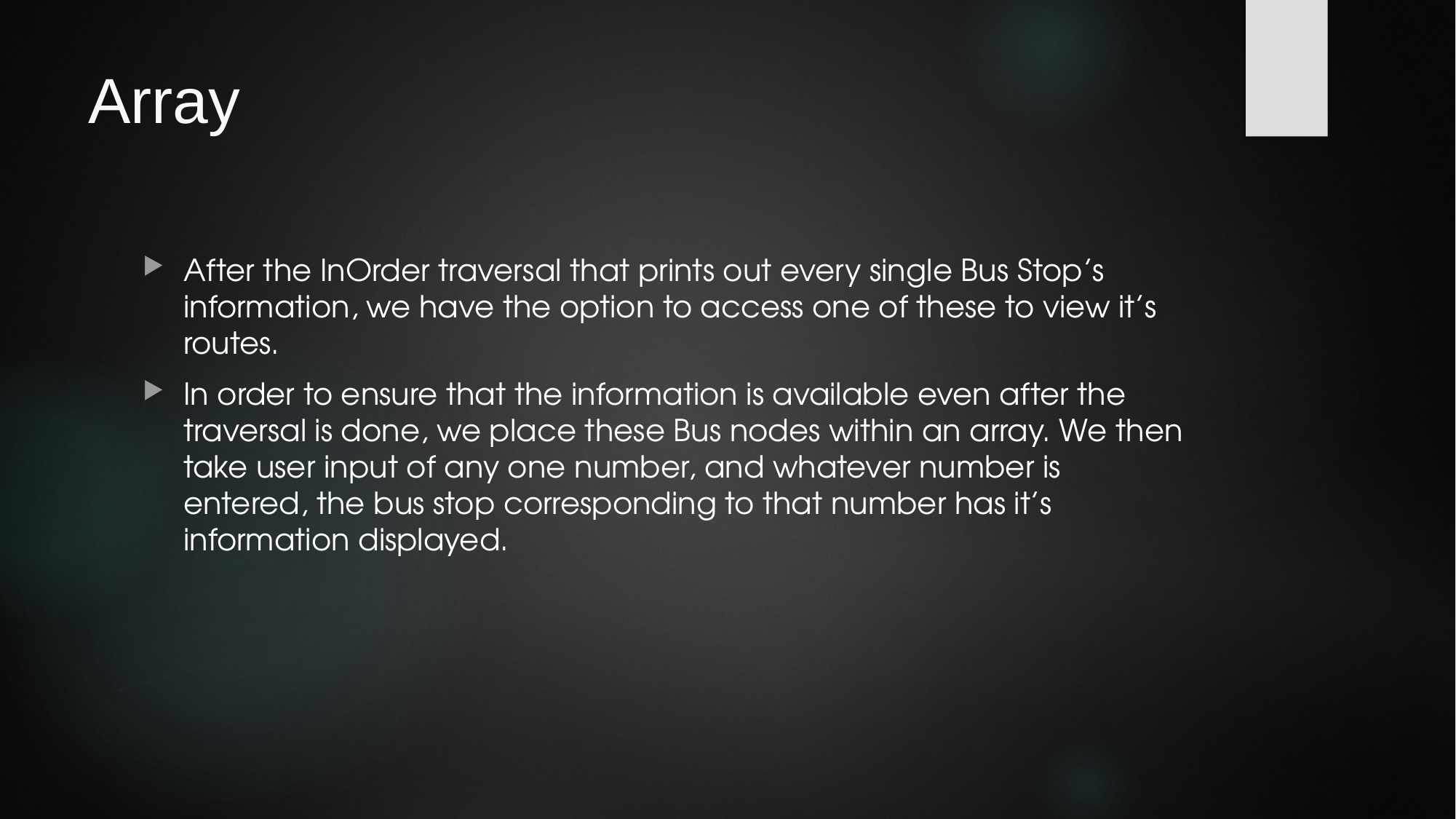

# Array
After the InOrder traversal that prints out every single Bus Stop’s information, we have the option to access one of these to view it’s routes.
In order to ensure that the information is available even after the traversal is done, we place these Bus nodes within an array. We then take user input of any one number, and whatever number is entered, the bus stop corresponding to that number has it’s information displayed.